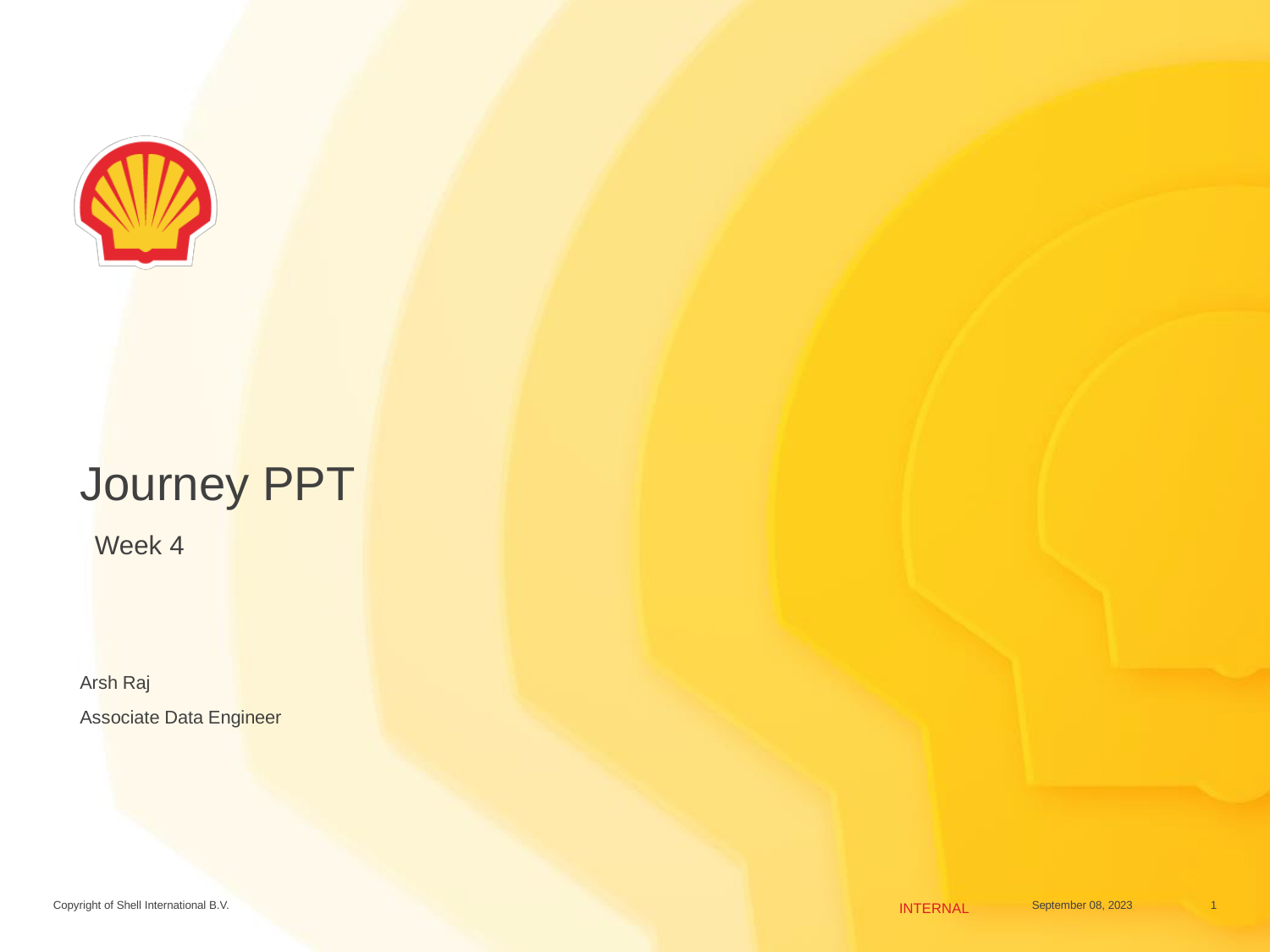

# Journey PPT
  Week 4

Arsh Raj
Associate Data Engineer

1
September 08, 2023